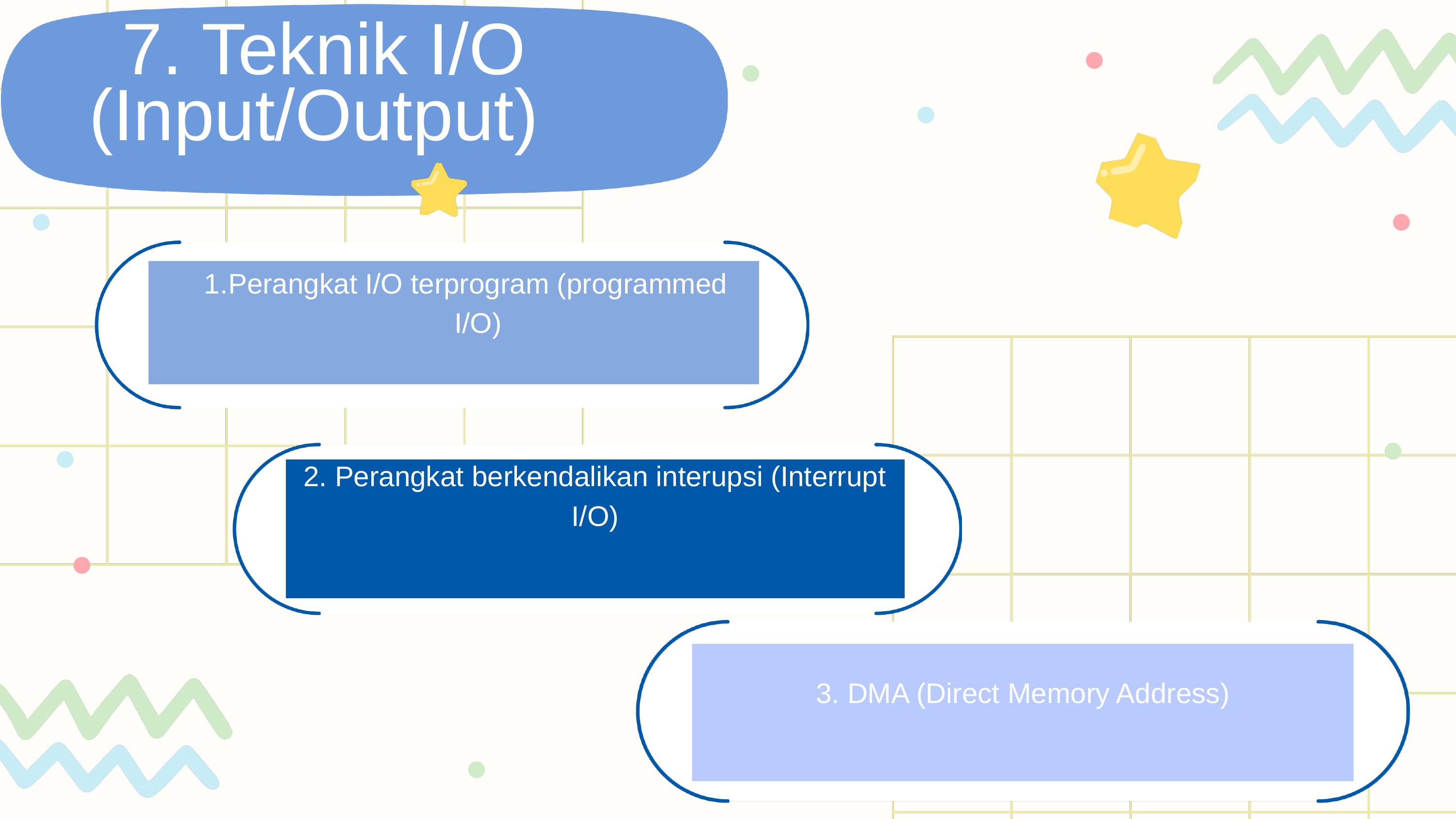

7. Teknik I/O (Input/Output)

Perangkat I/O terprogram (programmed I/O)

2. Perangkat berkendalikan interupsi (Interrupt I/O)

3. DMA (Direct Memory Address)